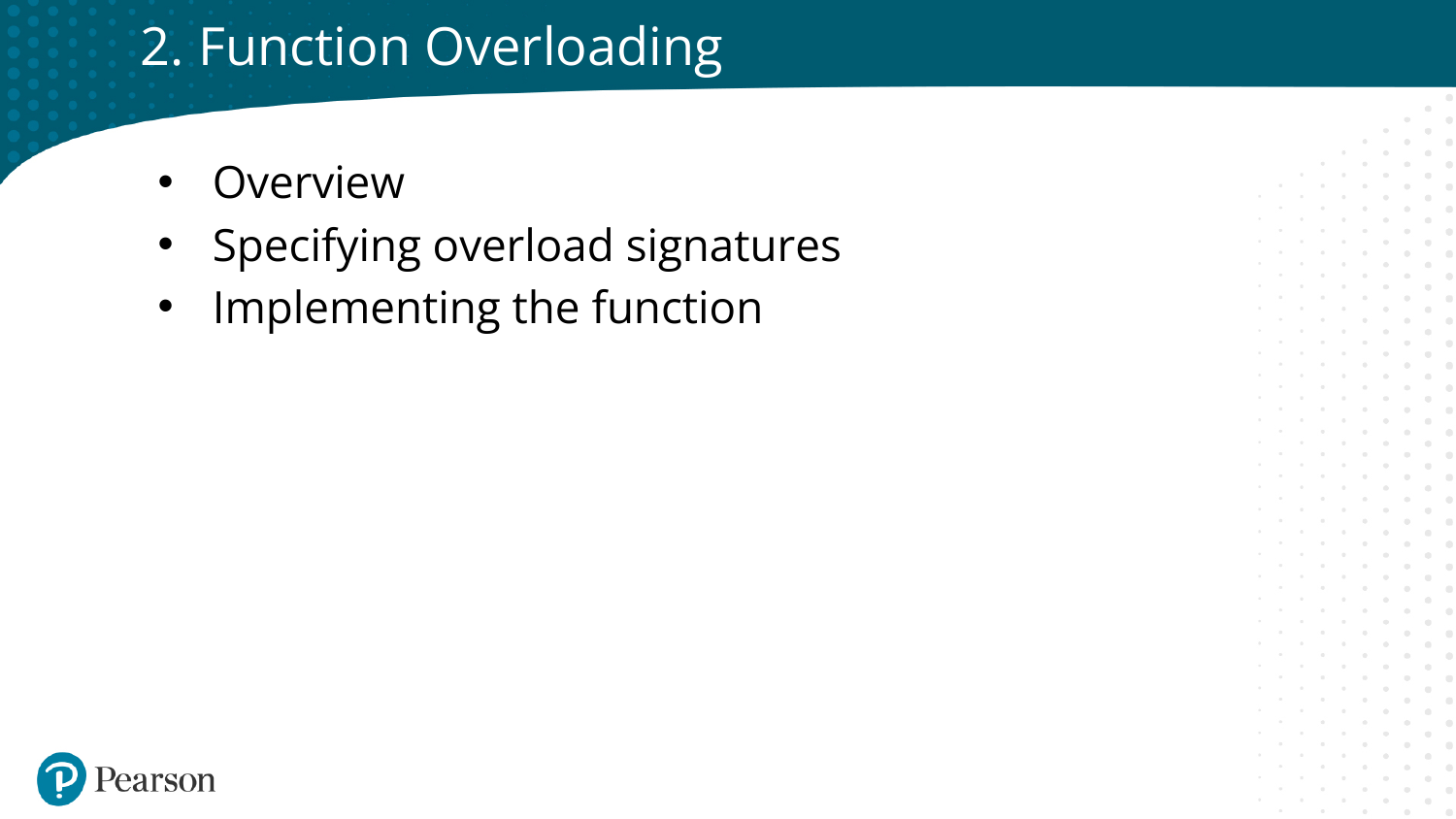

# 2. Function Overloading
Overview
Specifying overload signatures
Implementing the function